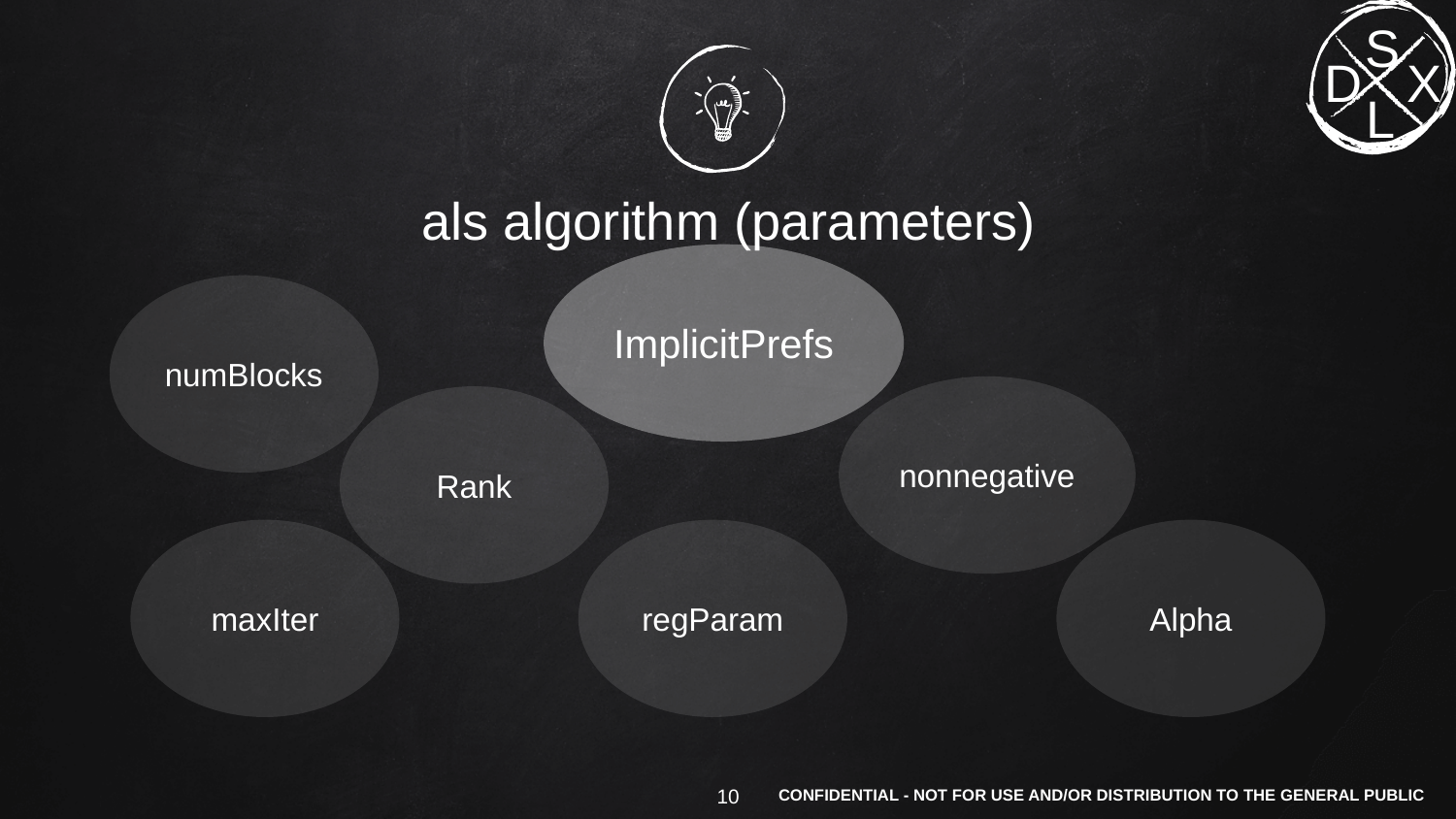

# als algorithm (parameters)
ImplicitPrefs
numBlocks
nonnegative
Rank
maxIter
regParam
Alpha
10